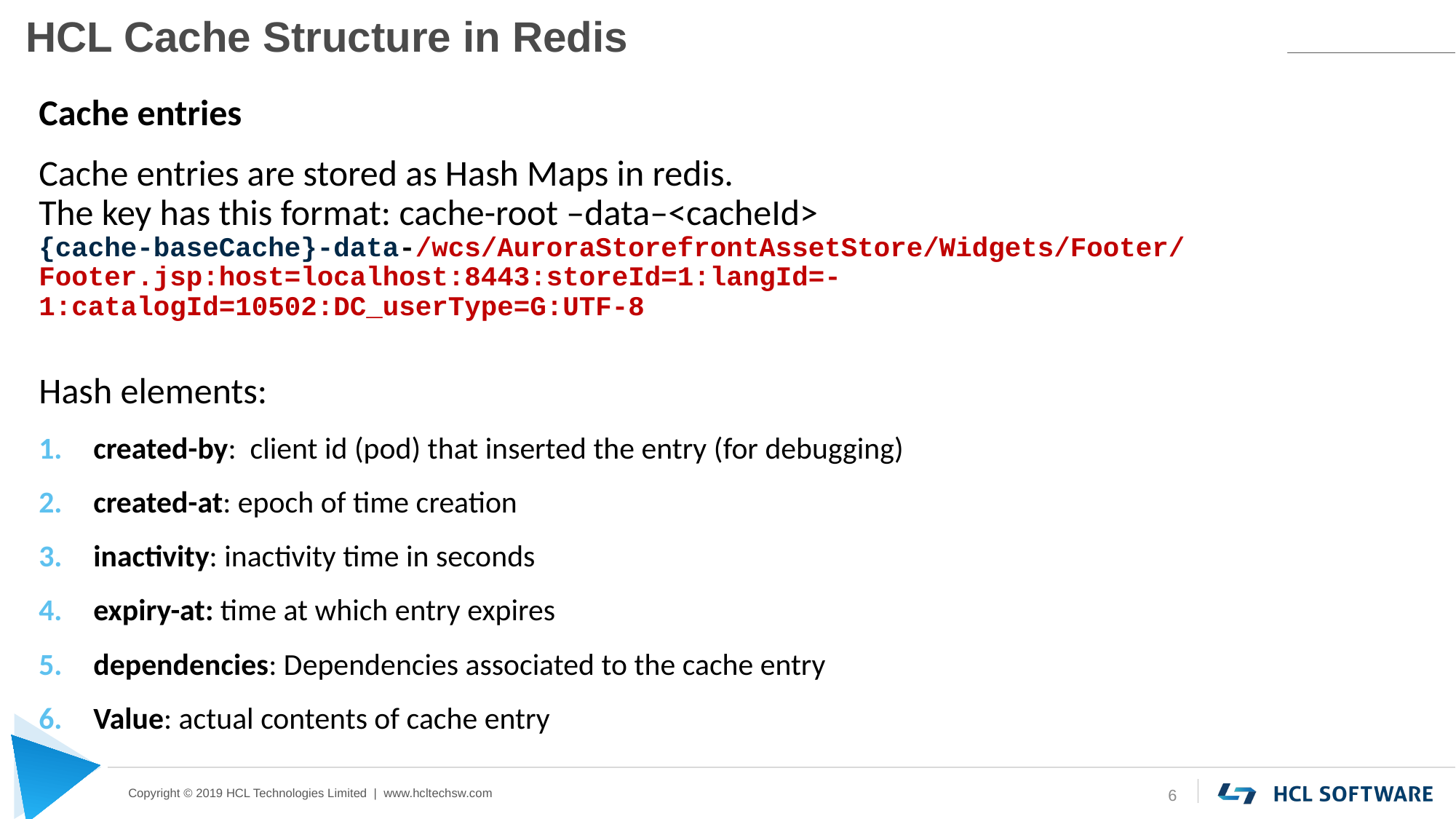

# HCL Cache Structure in Redis
Cache entries
Cache entries are stored as Hash Maps in redis.
The key has this format: cache-root –data–<cacheId>
{cache-baseCache}-data-/wcs/AuroraStorefrontAssetStore/Widgets/Footer/Footer.jsp:host=localhost:8443:storeId=1:langId=-1:catalogId=10502:DC_userType=G:UTF-8
Hash elements:
created-by:  client id (pod) that inserted the entry (for debugging)
created-at: epoch of time creation
inactivity: inactivity time in seconds
expiry-at: time at which entry expires
dependencies: Dependencies associated to the cache entry
Value: actual contents of cache entry

6